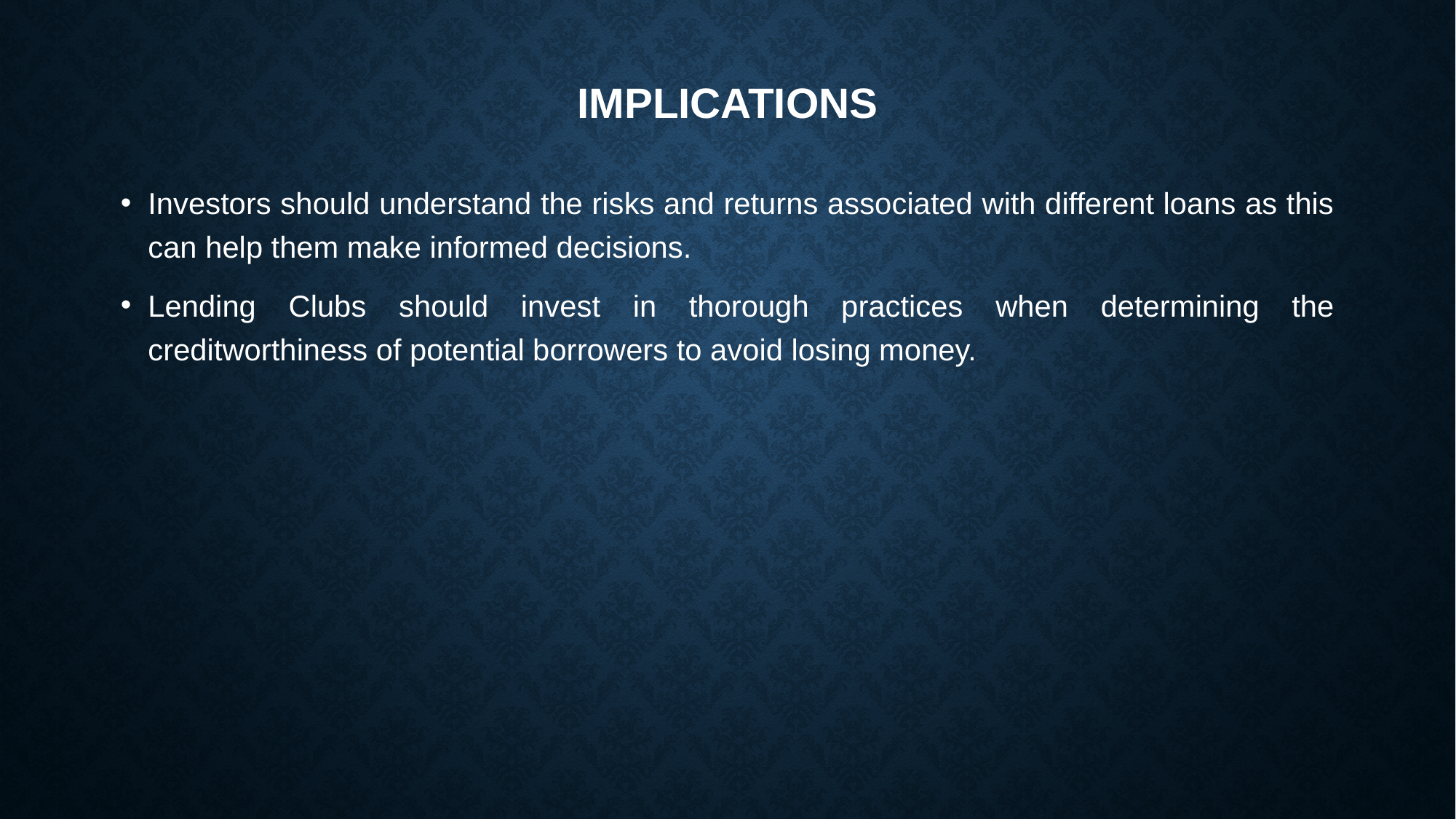

# implications
Investors should understand the risks and returns associated with different loans as this can help them make informed decisions.
Lending Clubs should invest in thorough practices when determining the creditworthiness of potential borrowers to avoid losing money.